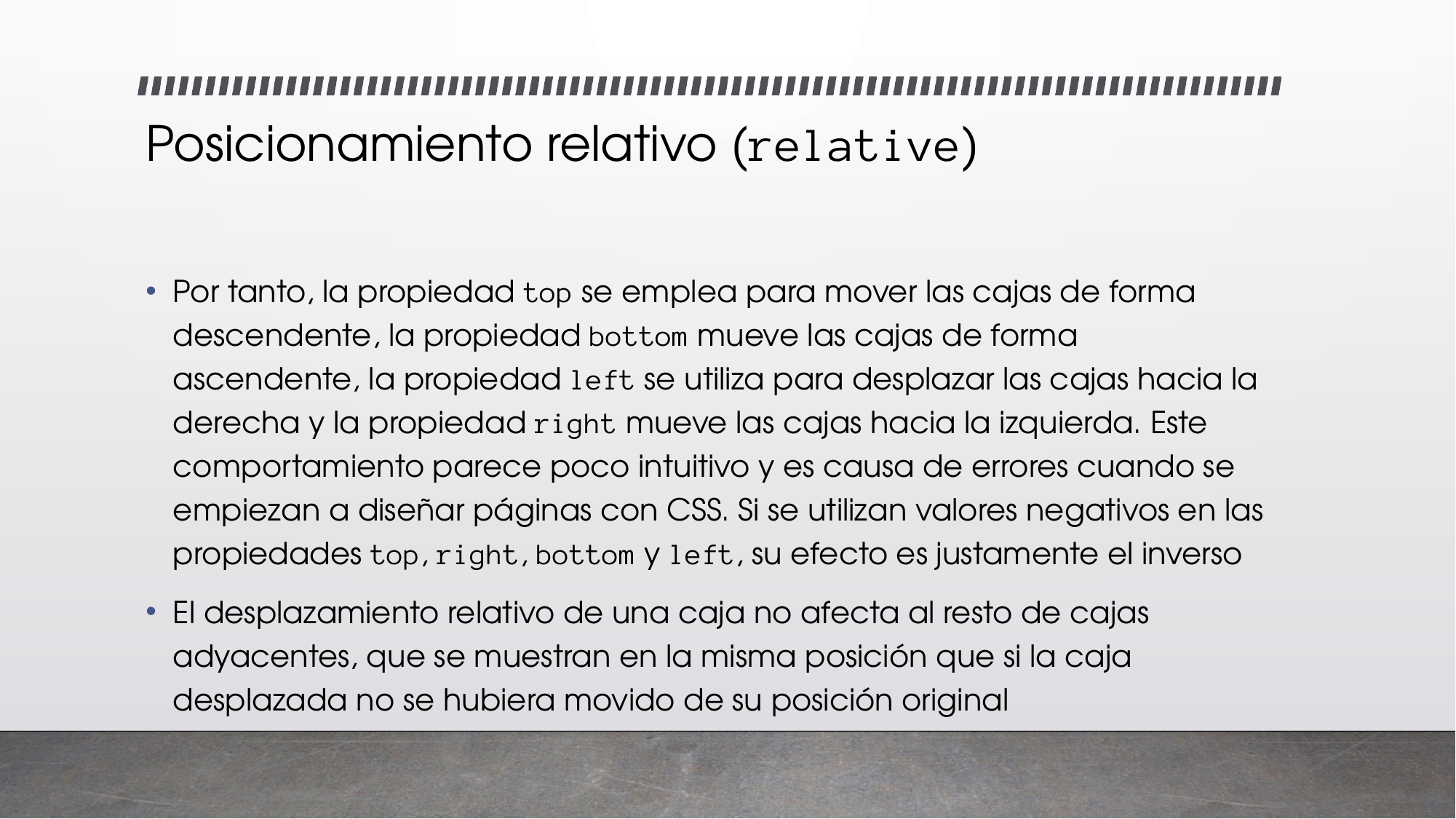

# Posicionamiento relativo (relative)
Por tanto, la propiedad top se emplea para mover las cajas de forma descendente, la propiedad bottom mueve las cajas de forma ascendente, la propiedad left se utiliza para desplazar las cajas hacia la derecha y la propiedad right mueve las cajas hacia la izquierda. Este comportamiento parece poco intuitivo y es causa de errores cuando se empiezan a diseñar páginas con CSS. Si se utilizan valores negativos en las propiedades top, right, bottom y left, su efecto es justamente el inverso
El desplazamiento relativo de una caja no afecta al resto de cajas adyacentes, que se muestran en la misma posición que si la caja desplazada no se hubiera movido de su posición original